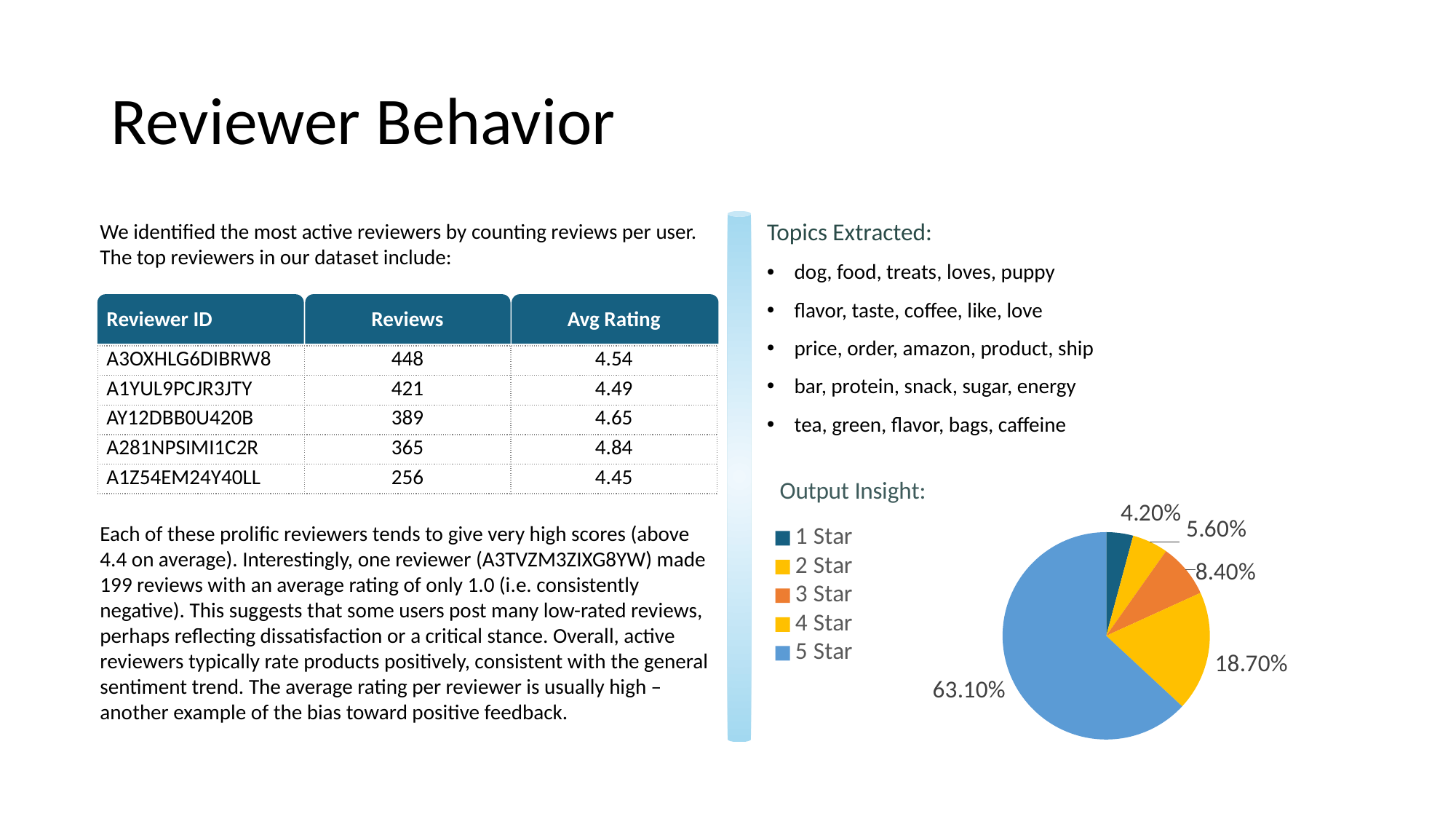

# Reviewer Behavior

We identified the most active reviewers by counting reviews per user. The top reviewers in our dataset include:
Topics Extracted:
dog, food, treats, loves, puppy
flavor, taste, coffee, like, love
price, order, amazon, product, ship
bar, protein, snack, sugar, energy
tea, green, flavor, bags, caffeine

| Reviewer ID | Reviews | Avg Rating |
| --- | --- | --- |
| A3OXHLG6DIBRW8 | 448 | 4.54 |
| A1YUL9PCJR3JTY | 421 | 4.49 |
| AY12DBB0U420B | 389 | 4.65 |
| A281NPSIMI1C2R | 365 | 4.84 |
| A1Z54EM24Y40LL | 256 | 4.45 |

### Chart: Output Insight:

| Category | Output Insight |
|---|---|
| 1 Star | 0.042 |
| 2 Star | 0.056 |
| 3 Star | 0.084 |
| 4 Star | 0.187 |
| 5 Star | 0.631 |
Each of these prolific reviewers tends to give very high scores (above 4.4 on average). Interestingly, one reviewer (A3TVZM3ZIXG8YW) made 199 reviews with an average rating of only 1.0 (i.e. consistently negative). This suggests that some users post many low-rated reviews, perhaps reflecting dissatisfaction or a critical stance. Overall, active reviewers typically rate products positively, consistent with the general sentiment trend. The average rating per reviewer is usually high – another example of the bias toward positive feedback.